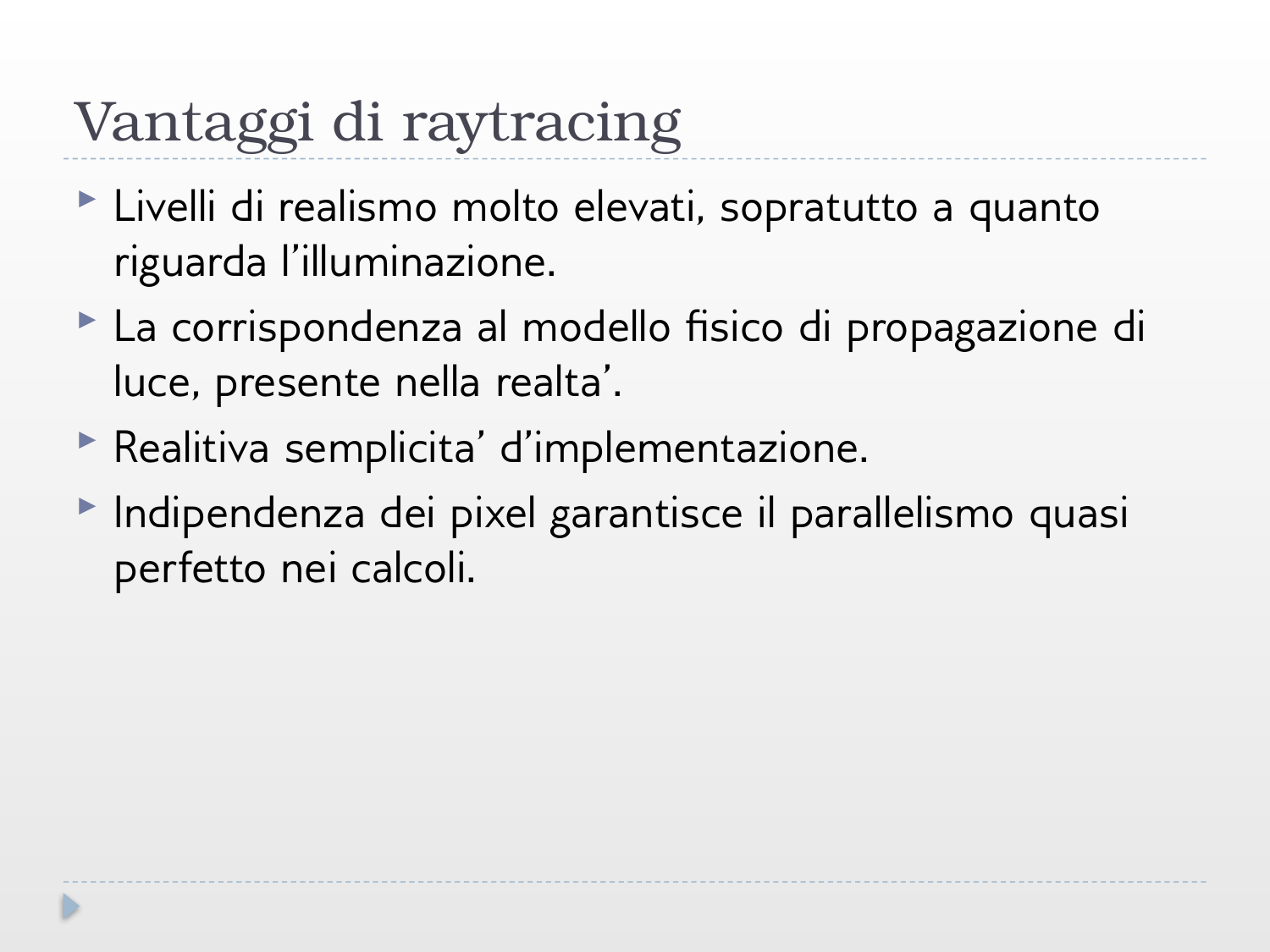

# Vantaggi di raytracing
Livelli di realismo molto elevati, sopratutto a quanto riguarda l’illuminazione.
La corrispondenza al modello fisico di propagazione di luce, presente nella realta’.
Realitiva semplicita’ d’implementazione.
Indipendenza dei pixel garantisce il parallelismo quasi perfetto nei calcoli.